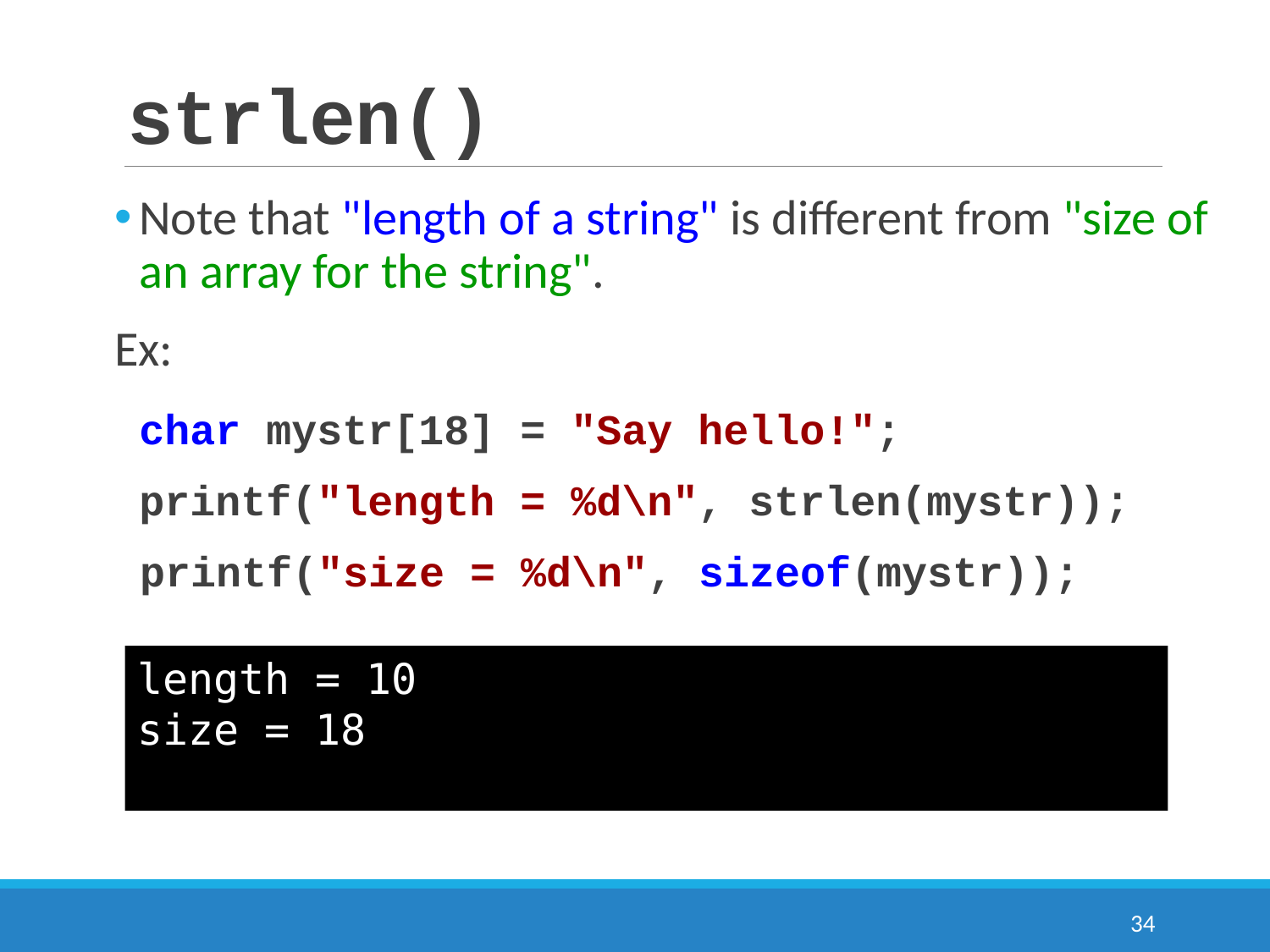

# strlen()
Note that "length of a string" is different from "size of an array for the string".
Ex:
	char mystr[18] = "Say hello!";
	printf("length = %d\n", strlen(mystr));
 printf("size = %d\n", sizeof(mystr));
length = 10
size = 18

34